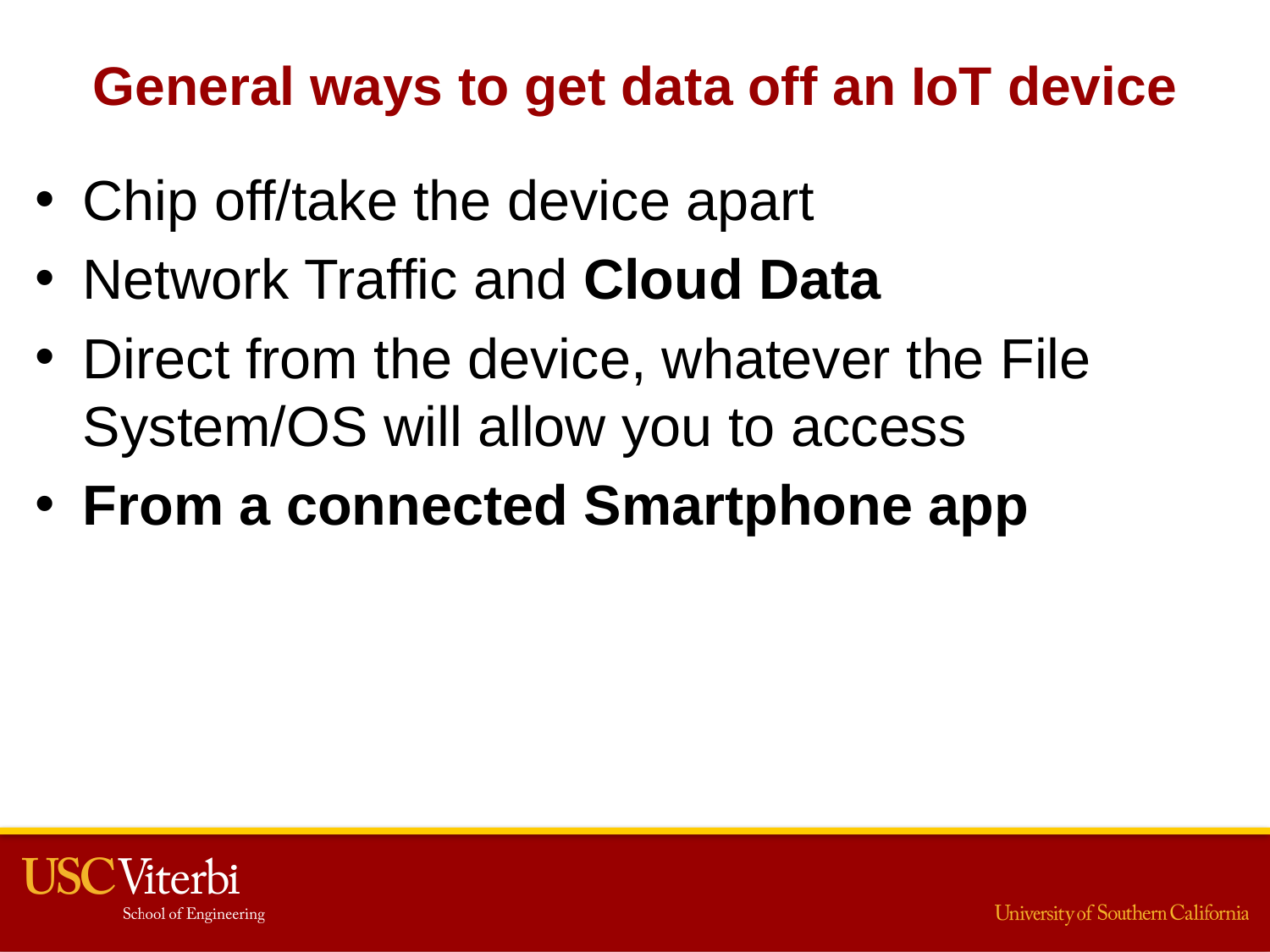

# General ways to get data off an IoT device
Chip off/take the device apart
Network Traffic and Cloud Data
Direct from the device, whatever the File System/OS will allow you to access
From a connected Smartphone app